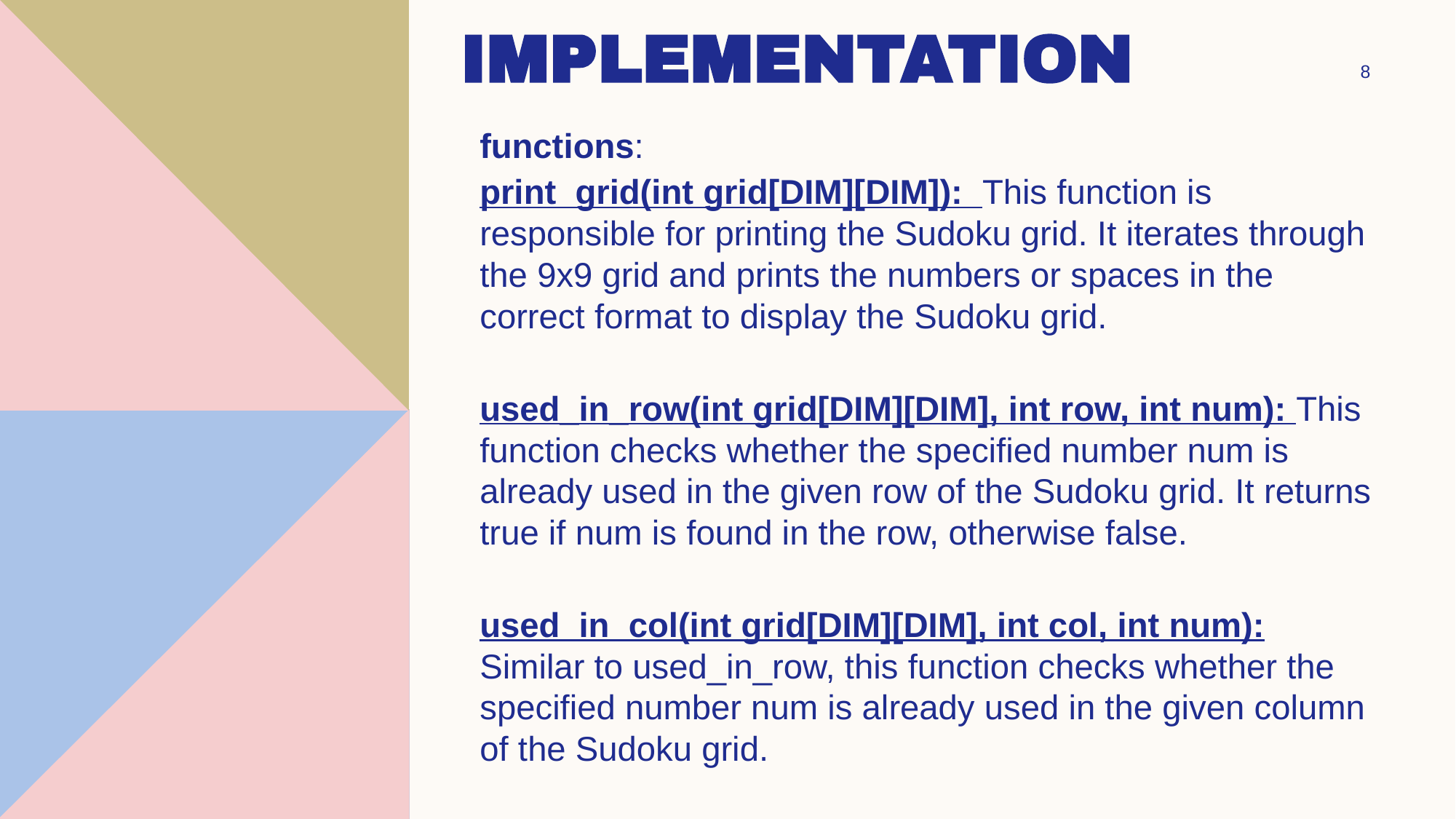

# implementation
8
functions:
print_grid(int grid[DIM][DIM]):  This function is responsible for printing the Sudoku grid. It iterates through the 9x9 grid and prints the numbers or spaces in the correct format to display the Sudoku grid.

used_in_row(int grid[DIM][DIM], int row, int num): This function checks whether the specified number num is already used in the given row of the Sudoku grid. It returns true if num is found in the row, otherwise false.

used_in_col(int grid[DIM][DIM], int col, int num): Similar to used_in_row, this function checks whether the specified number num is already used in the given column of the Sudoku grid.